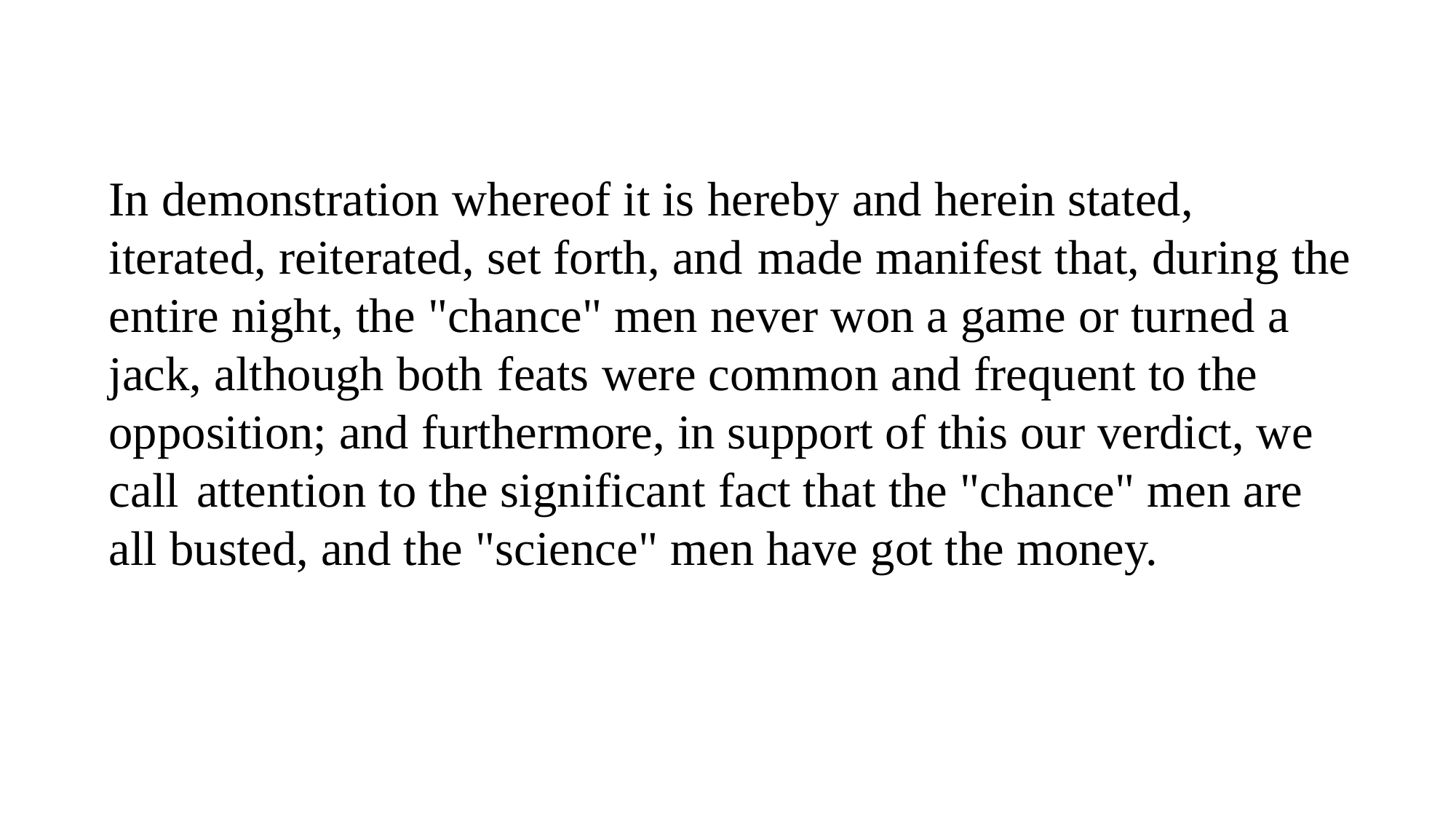

In demonstration whereof it is hereby and herein stated, iterated, reiterated, set forth, and made manifest that, during the entire night, the "chance" men never won a game or turned a jack, although both feats were common and frequent to the opposition; and furthermore, in support of this our verdict, we call attention to the significant fact that the "chance" men are all busted, and the "science" men have got the money.